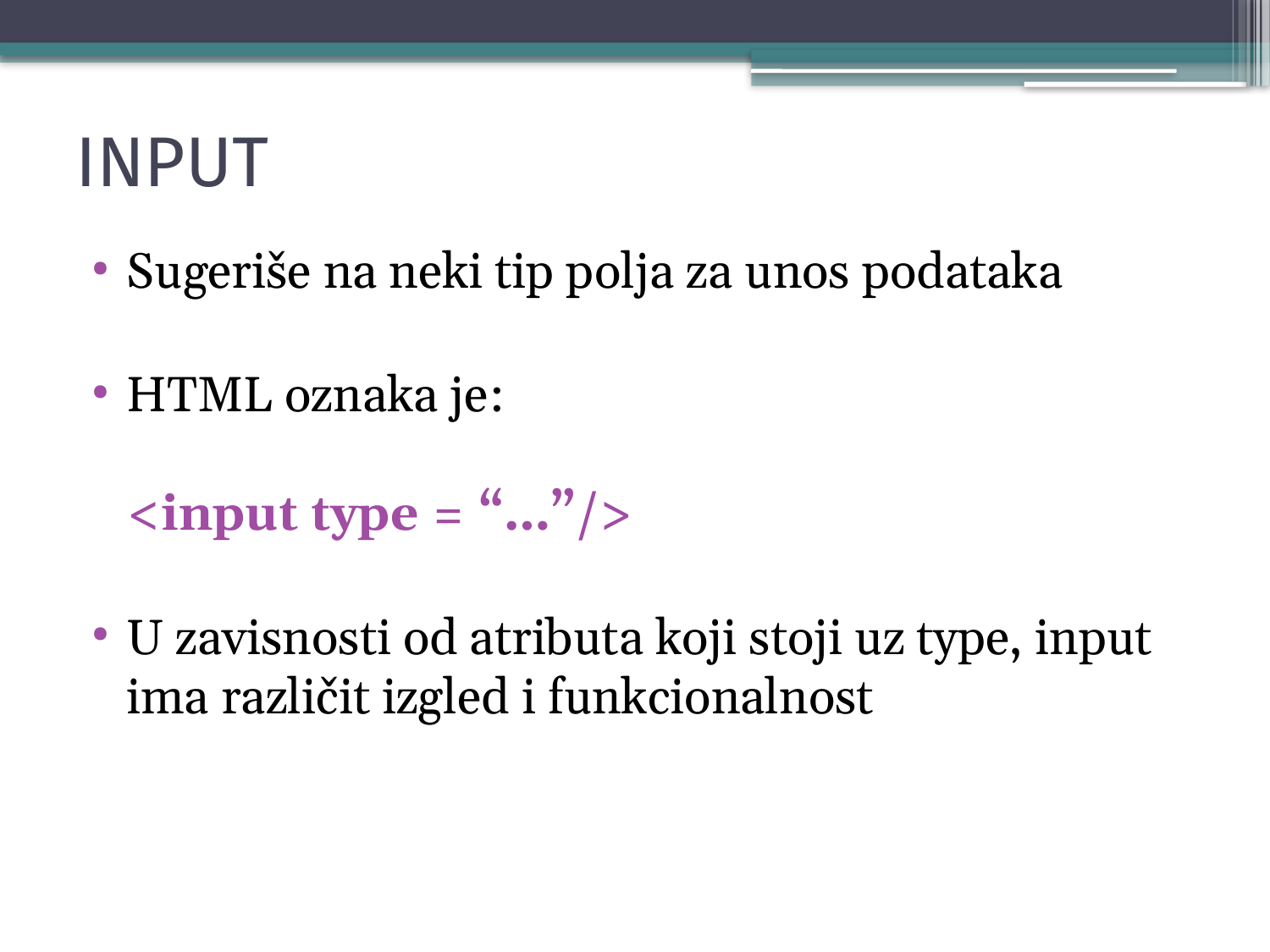

# INPUT
Sugeriše na neki tip polja za unos podataka
HTML oznaka je:
<input type = “…”/>
U zavisnosti od atributa koji stoji uz type, input ima različit izgled i funkcionalnost